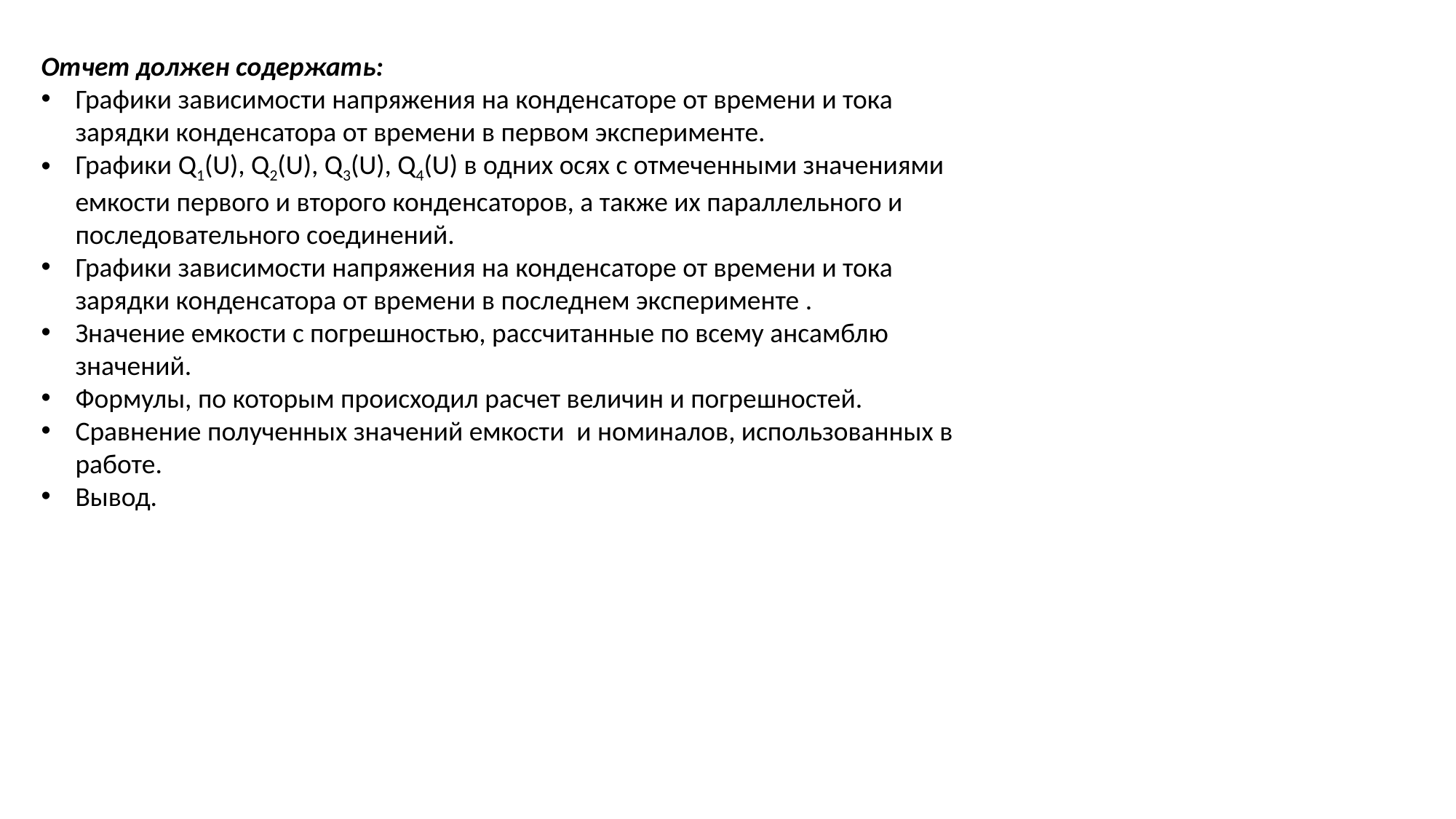

Отчет должен содержать:
Графики зависимости напряжения на конденсаторе от времени и тока зарядки конденсатора от времени в первом эксперименте.
Графики Q1(U), Q2(U), Q3(U), Q4(U) в одних осях с отмеченными значениями емкости первого и второго конденсаторов, а также их параллельного и последовательного соединений.
Графики зависимости напряжения на конденсаторе от времени и тока зарядки конденсатора от времени в последнем эксперименте .
Значение емкости с погрешностью, рассчитанные по всему ансамблю значений.
Формулы, по которым происходил расчет величин и погрешностей.
Сравнение полученных значений емкости  и номиналов, использованных в работе.
Вывод.